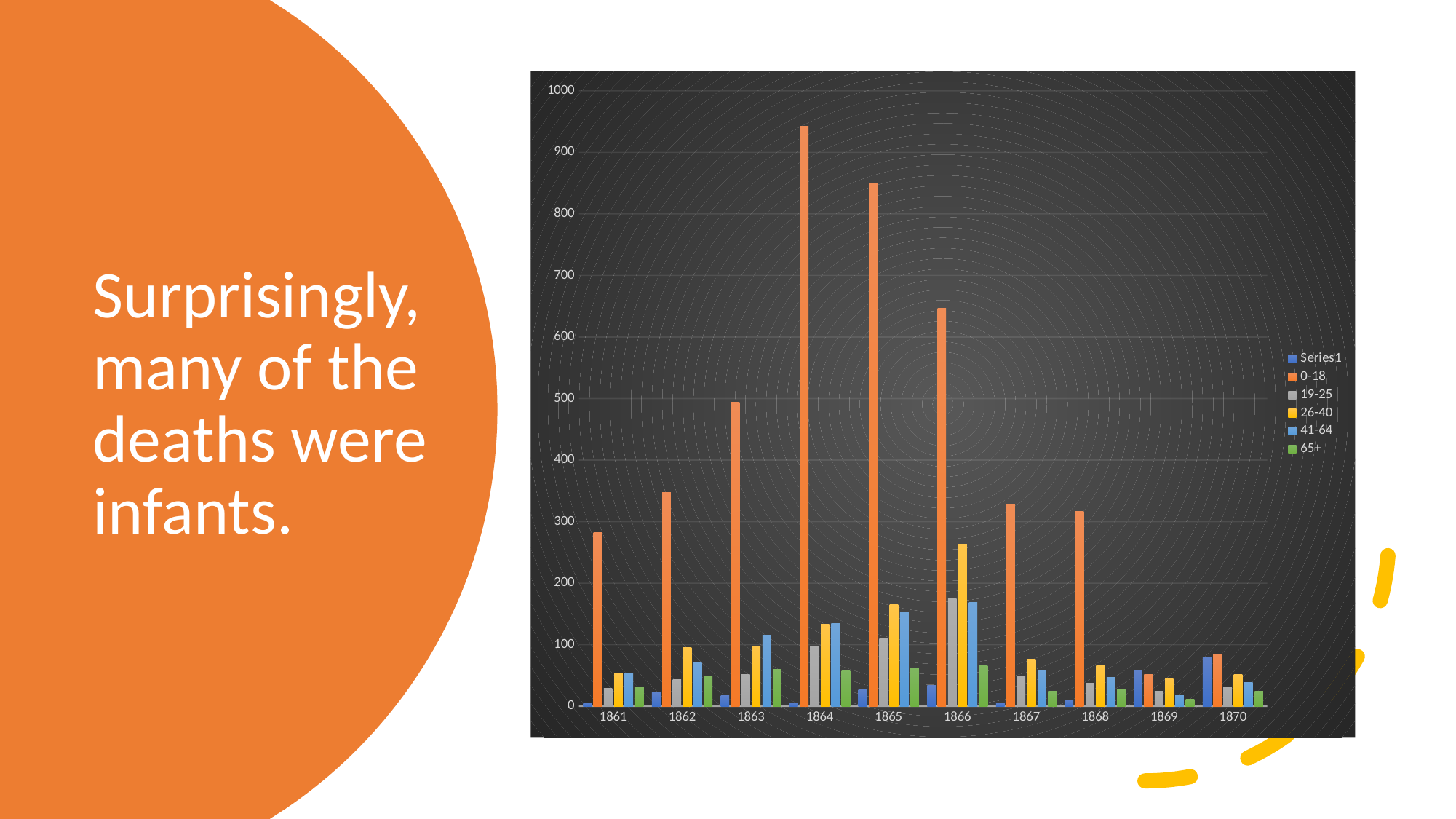

### Chart

| Category |  | 0-18 | 19-25 | 26-40 | 41-64 | 65+ |
|---|---|---|---|---|---|---|
| 1861 | 4.0 | 282.0 | 29.0 | 54.0 | 54.0 | 32.0 |
| 1862 | 23.0 | 347.0 | 43.0 | 95.0 | 71.0 | 48.0 |
| 1863 | 17.0 | 494.0 | 52.0 | 98.0 | 115.0 | 60.0 |
| 1864 | 6.0 | 942.0 | 98.0 | 133.0 | 135.0 | 58.0 |
| 1865 | 27.0 | 850.0 | 109.0 | 165.0 | 153.0 | 62.0 |
| 1866 | 34.0 | 647.0 | 175.0 | 263.0 | 169.0 | 66.0 |
| 1867 | 5.0 | 329.0 | 49.0 | 77.0 | 58.0 | 24.0 |
| 1868 | 9.0 | 317.0 | 37.0 | 66.0 | 47.0 | 28.0 |
| 1869 | 57.0 | 51.0 | 25.0 | 45.0 | 19.0 | 12.0 |
| 1870 | 80.0 | 85.0 | 31.0 | 52.0 | 39.0 | 25.0 |
# Surprisingly, many of the deaths were infants.